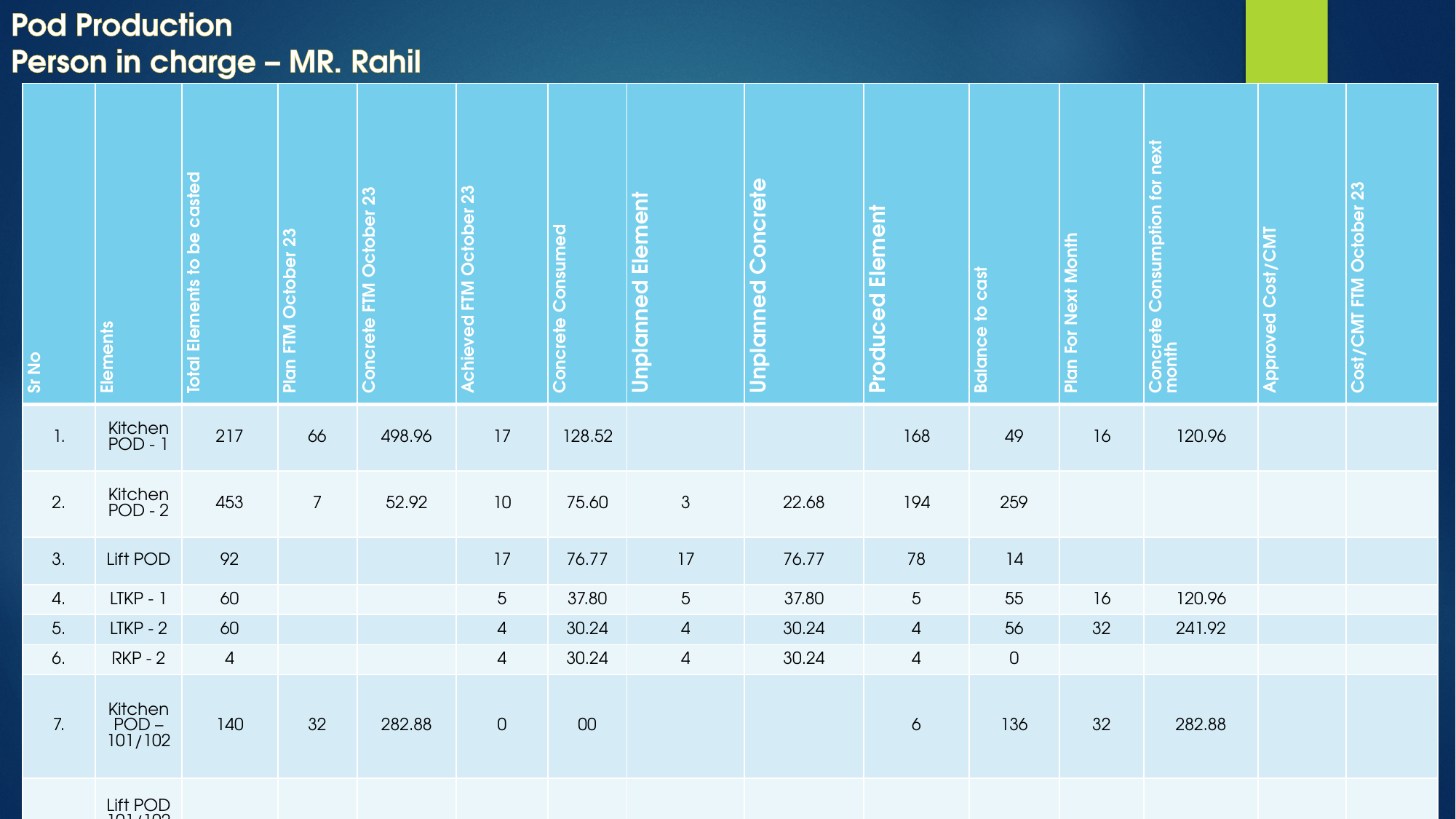

# Pod Production Person in charge – MR. Rahil
| Sr No | Elements | Total Elements to be casted | Plan FTM October 23 | Concrete FTM October 23 | Achieved FTM October 23 | Concrete Consumed | Unplanned Element | Unplanned Concrete | Produced Element | Balance to cast | Plan For Next Month | Concrete Consumption for next month | Approved Cost/CMT | Cost/CMT FTM October 23 |
| --- | --- | --- | --- | --- | --- | --- | --- | --- | --- | --- | --- | --- | --- | --- |
| 1. | Kitchen POD - 1 | 217 | 66 | 498.96 | 17 | 128.52 |  |  | 168 | 49 | 16 | 120.96 |  |  |
| 2. | Kitchen POD - 2 | 453 | 7 | 52.92 | 10 | 75.60 | 3 | 22.68 | 194 | 259 |  |  |  |  |
| 3. | Lift POD | 92 |  |  | 17 | 76.77 | 17 | 76.77 | 78 | 14 |  |  |  |  |
| 4. | LTKP - 1 | 60 |  |  | 5 | 37.80 | 5 | 37.80 | 5 | 55 | 16 | 120.96 |  |  |
| 5. | LTKP - 2 | 60 |  |  | 4 | 30.24 | 4 | 30.24 | 4 | 56 | 32 | 241.92 |  |  |
| 6. | RKP - 2 | 4 |  |  | 4 | 30.24 | 4 | 30.24 | 4 | 0 |  |  |  |  |
| 7. | Kitchen POD – 101/102 | 140 | 32 | 282.88 | 0 | 00 |  |  | 6 | 136 | 32 | 282.88 |  |  |
| 8. | Lift POD 101/102/103/104 | 176 |  |  |  |  |  |  |  | 176 |  |  |  |  |
| 9. | Kitchen pod FKP-01/02 | 72 |  |  | 22 | 122.02 |  |  | 36 | 36 |  |  |  |  |
| TOTAL |  |  | 108 | 834.76 | 79 | 501.19 | 33 | 197.73 | 495 | 781 | 86 | 766.72 | 2200 | 4449.83 |